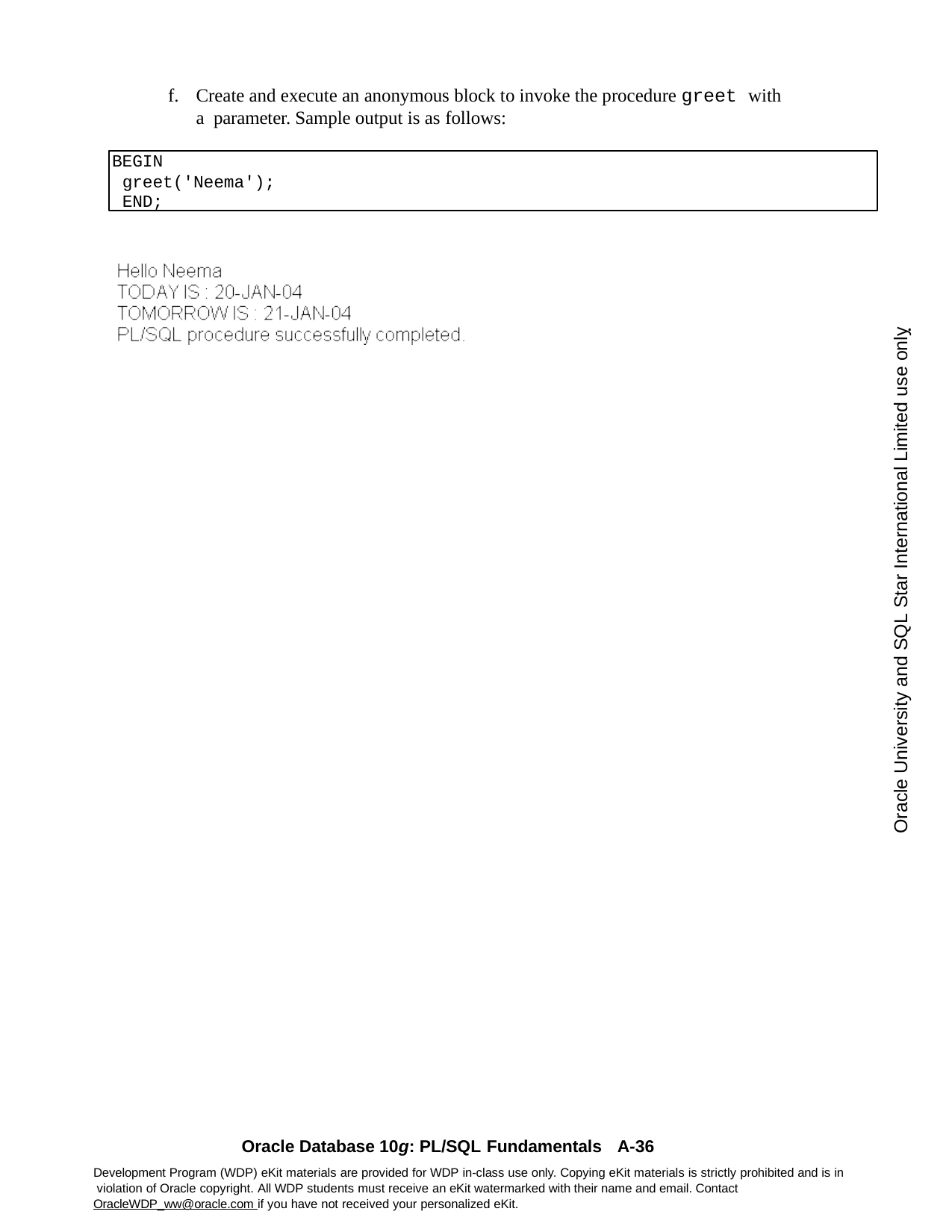

f.	Create and execute an anonymous block to invoke the procedure greet with a  parameter. Sample output is as follows:
BEGIN
greet('Neema');
END;

Oracle University and SQL Star International Limited use onlyฺ
Oracle Database 10g: PL/SQL Fundamentals
A-36
Development Program (WDP) eKit materials are provided for WDP in-class use only. Copying eKit materials is strictly prohibited and is in  violation of Oracle copyright. All WDP students must receive an eKit watermarked with their name and email. Contact  OracleWDP_ww@oracle.com if you have not received your personalized eKit.